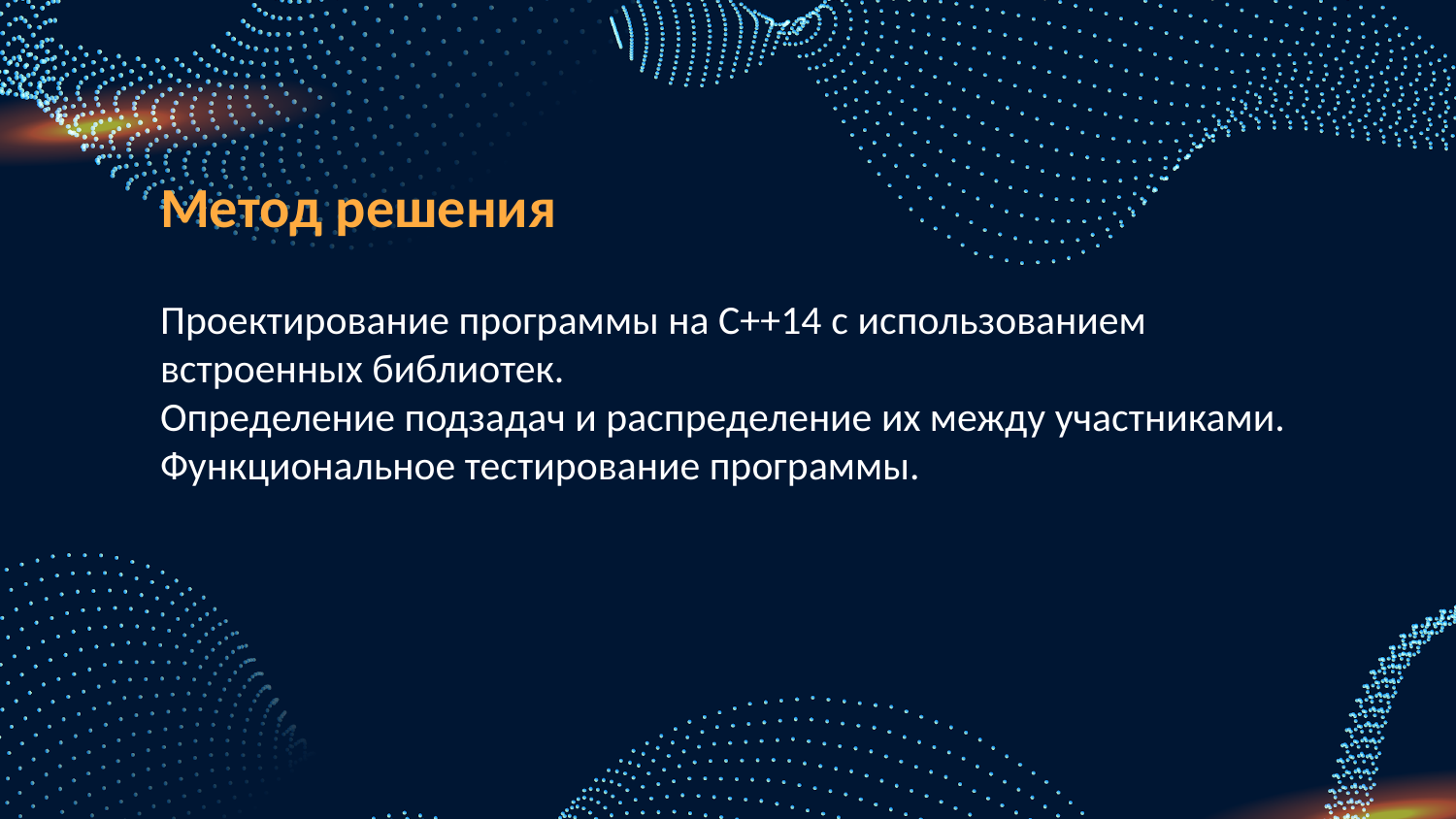

Метод решения
Проектирование программы на C++14 с использованием встроенных библиотек.
Определение подзадач и распределение их между участниками.
Функциональное тестирование программы.